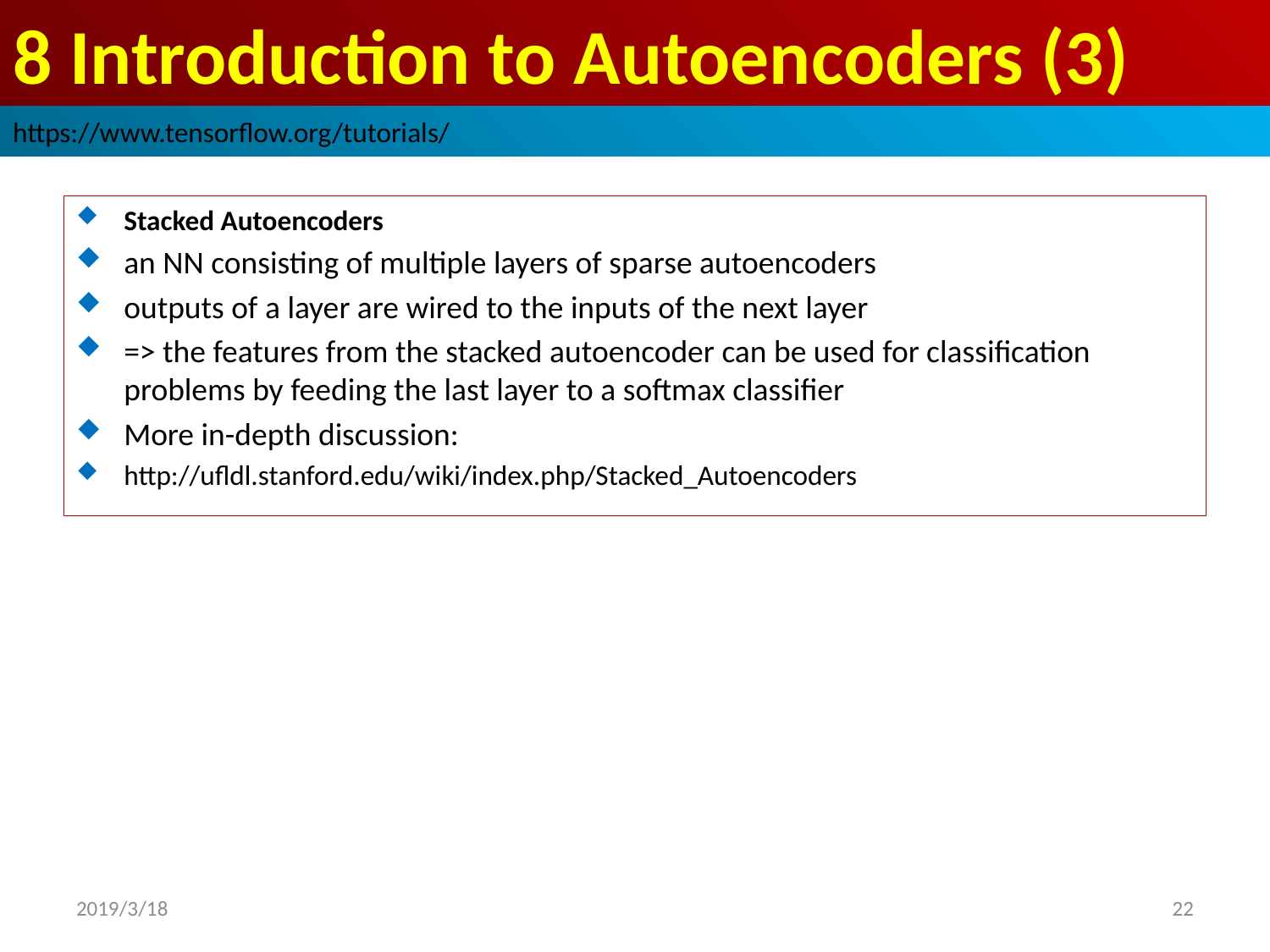

# 8 Introduction to Autoencoders (3)
https://www.tensorflow.org/tutorials/
Stacked Autoencoders
an NN consisting of multiple layers of sparse autoencoders
outputs of a layer are wired to the inputs of the next layer
=> the features from the stacked autoencoder can be used for classification problems by feeding the last layer to a softmax classifier
More in-depth discussion:
http://ufldl.stanford.edu/wiki/index.php/Stacked_Autoencoders

2019/3/18
22